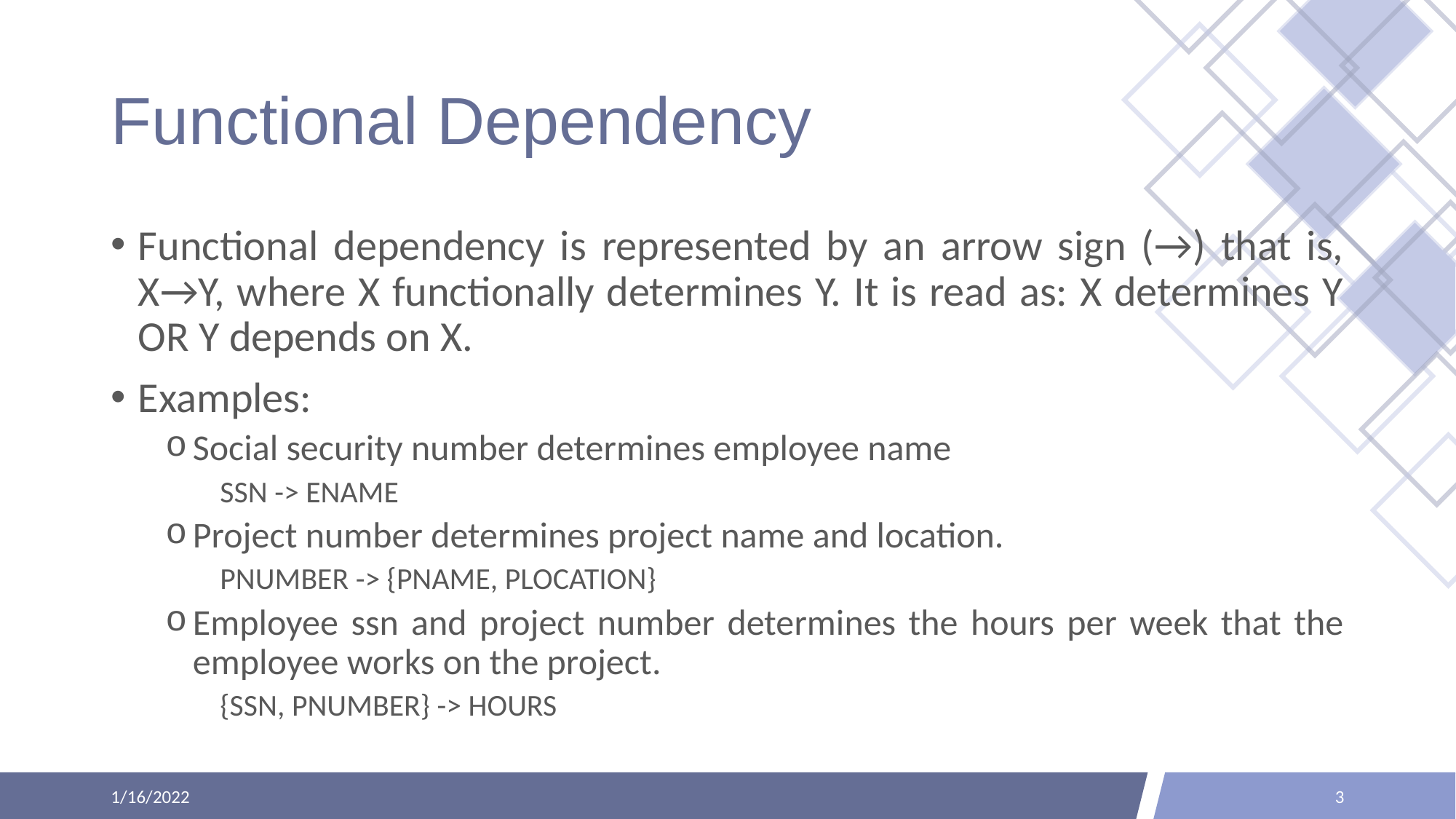

# Functional Dependency
Functional dependency is represented by an arrow sign (→) that is, X→Y, where X functionally determines Y. It is read as: X determines Y OR Y depends on X.
Examples:
Social security number determines employee name
SSN -> ENAME
Project number determines project name and location.
PNUMBER -> {PNAME, PLOCATION}
Employee ssn and project number determines the hours per week that the employee works on the project.
{SSN, PNUMBER} -> HOURS
1/16/2022
3